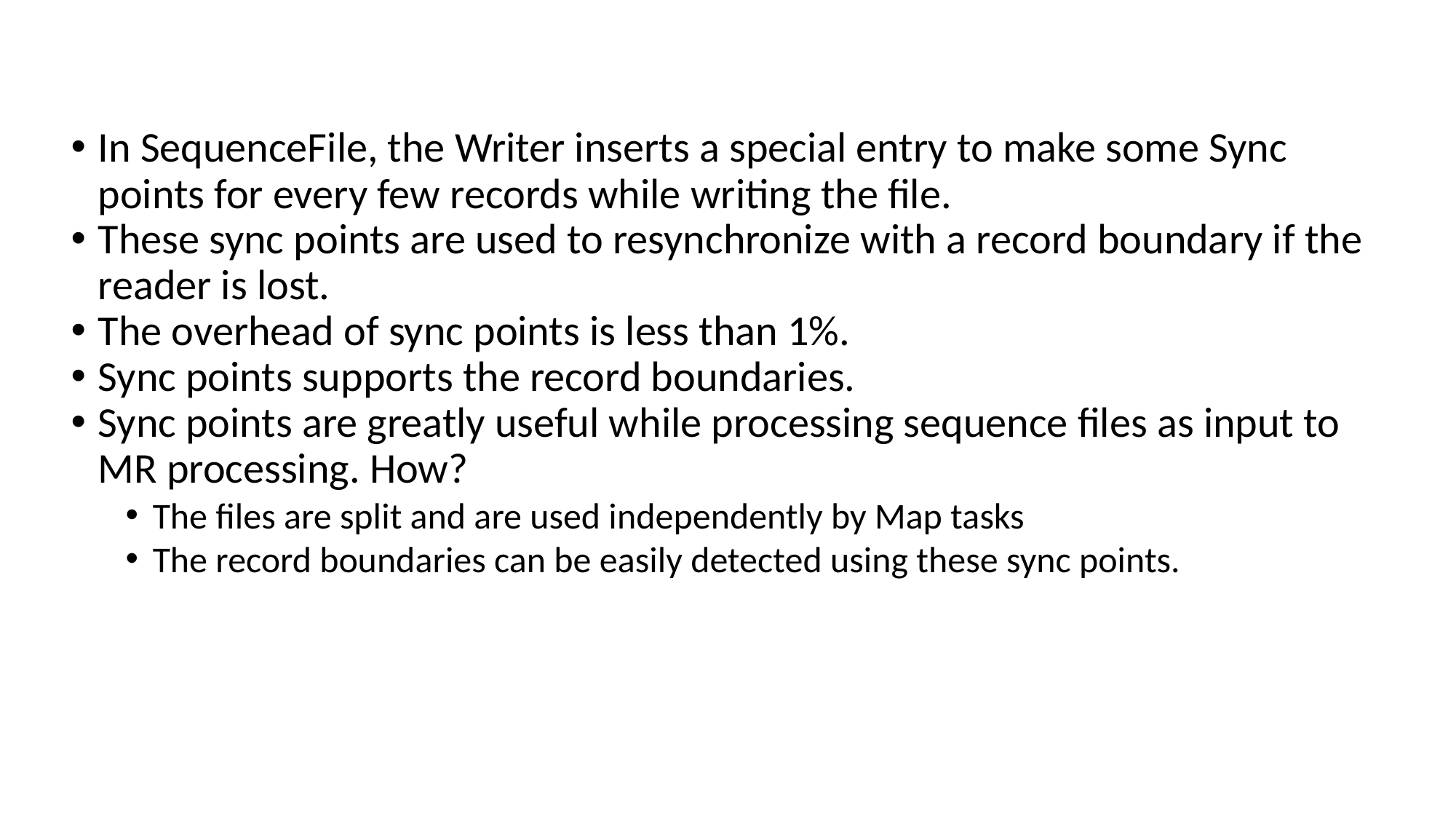

In SequenceFile, the Writer inserts a special entry to make some Sync points for every few records while writing the file.
These sync points are used to resynchronize with a record boundary if the reader is lost.
The overhead of sync points is less than 1%.
Sync points supports the record boundaries.
Sync points are greatly useful while processing sequence files as input to MR processing. How?
The files are split and are used independently by Map tasks
The record boundaries can be easily detected using these sync points.